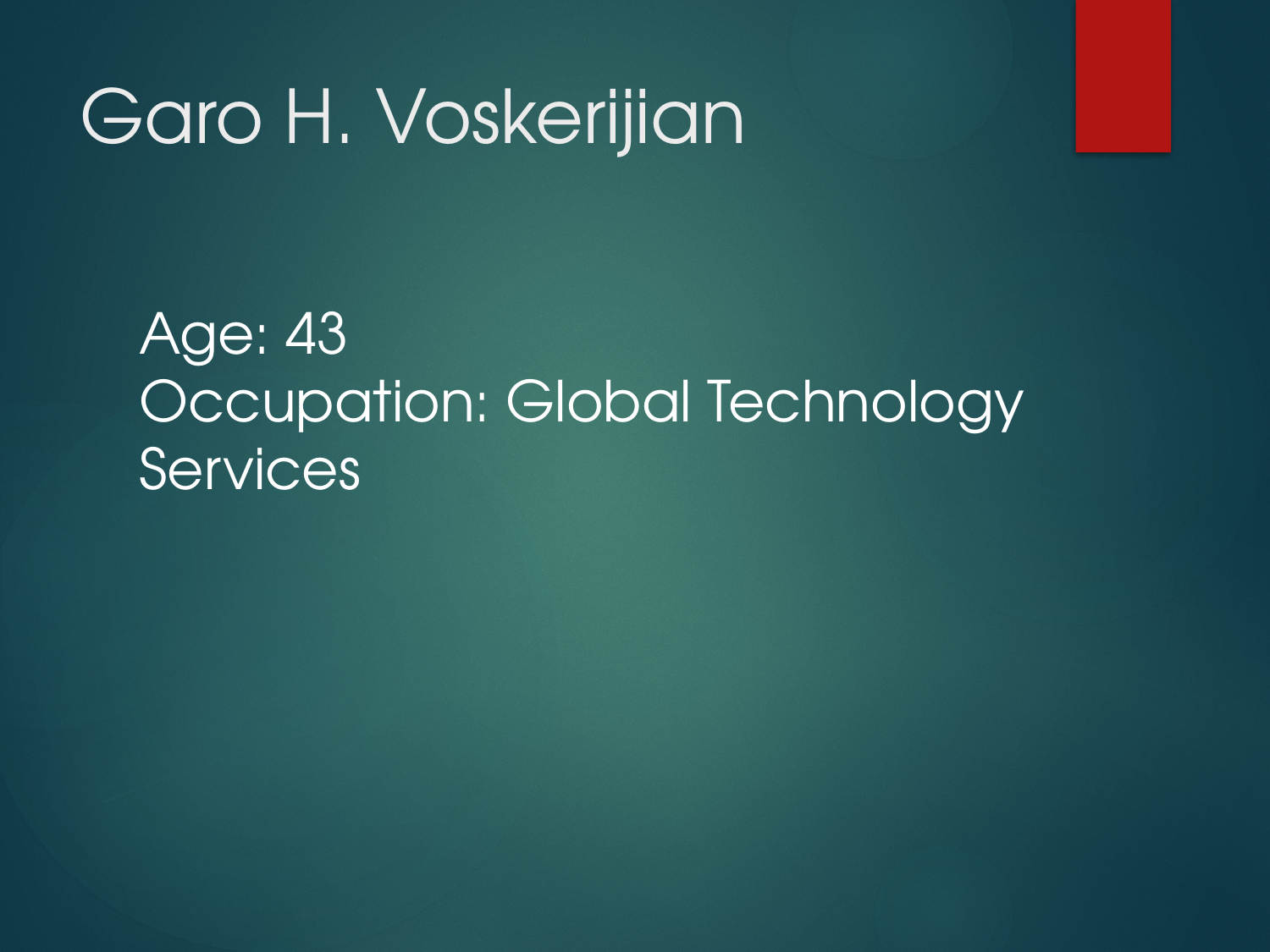

# Garo H. Voskerijian

Age: 43
Occupation: Global Technology Services